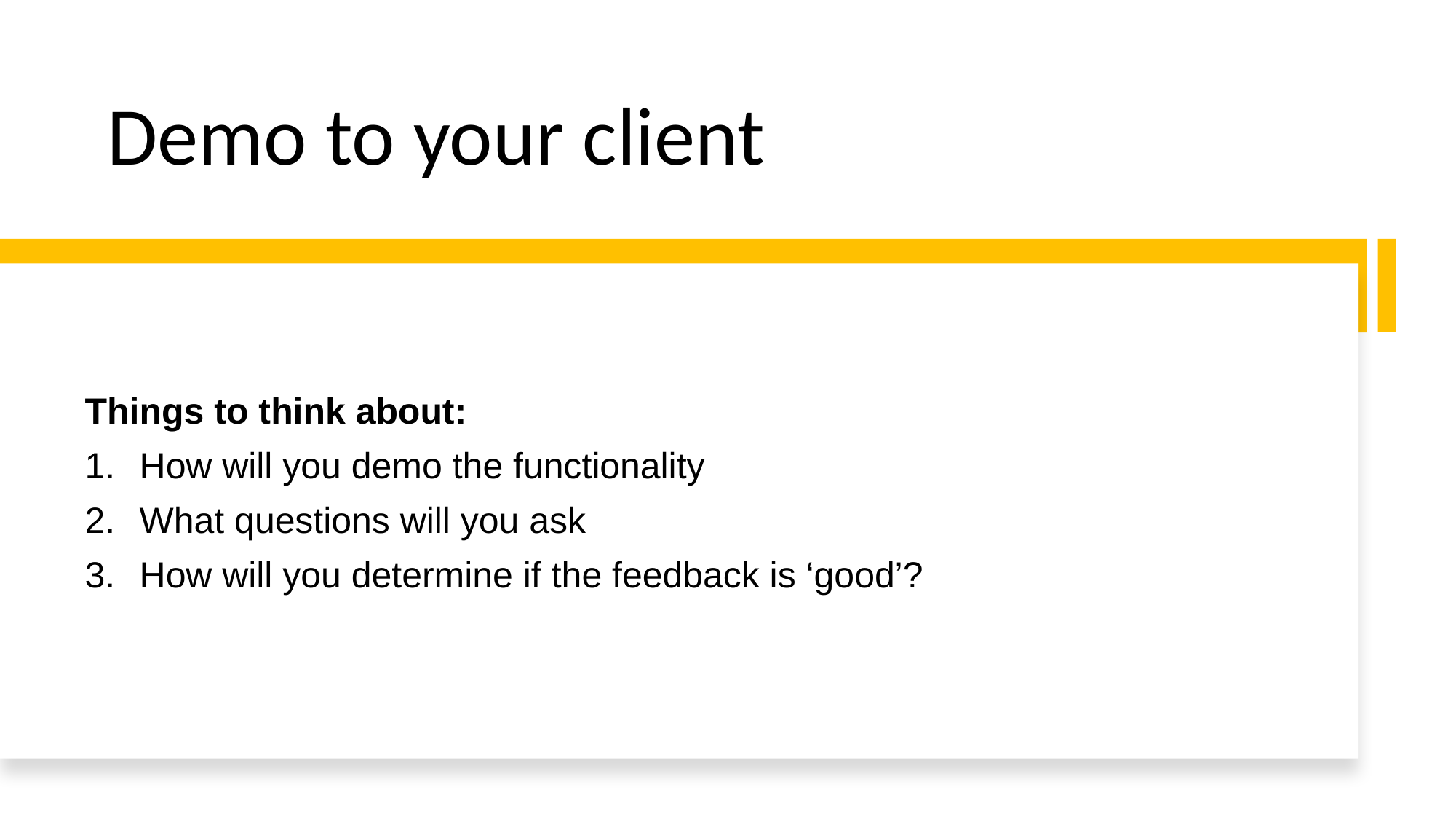

# Demo to your client

Things to think about:
How will you demo the functionality
What questions will you ask
How will you determine if the feedback is ‘good’?